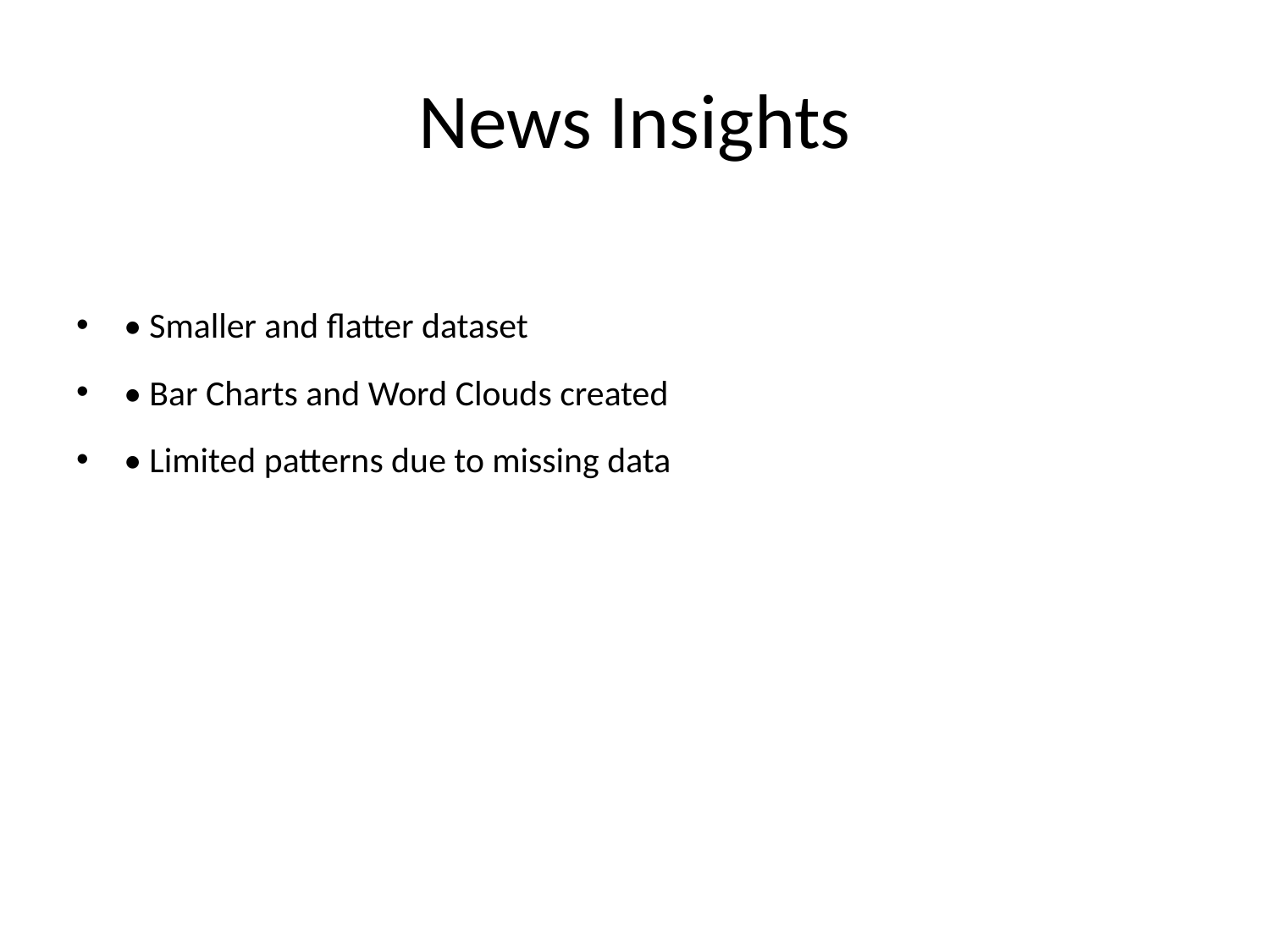

# News Insights

• Smaller and flatter dataset
• Bar Charts and Word Clouds created
• Limited patterns due to missing data